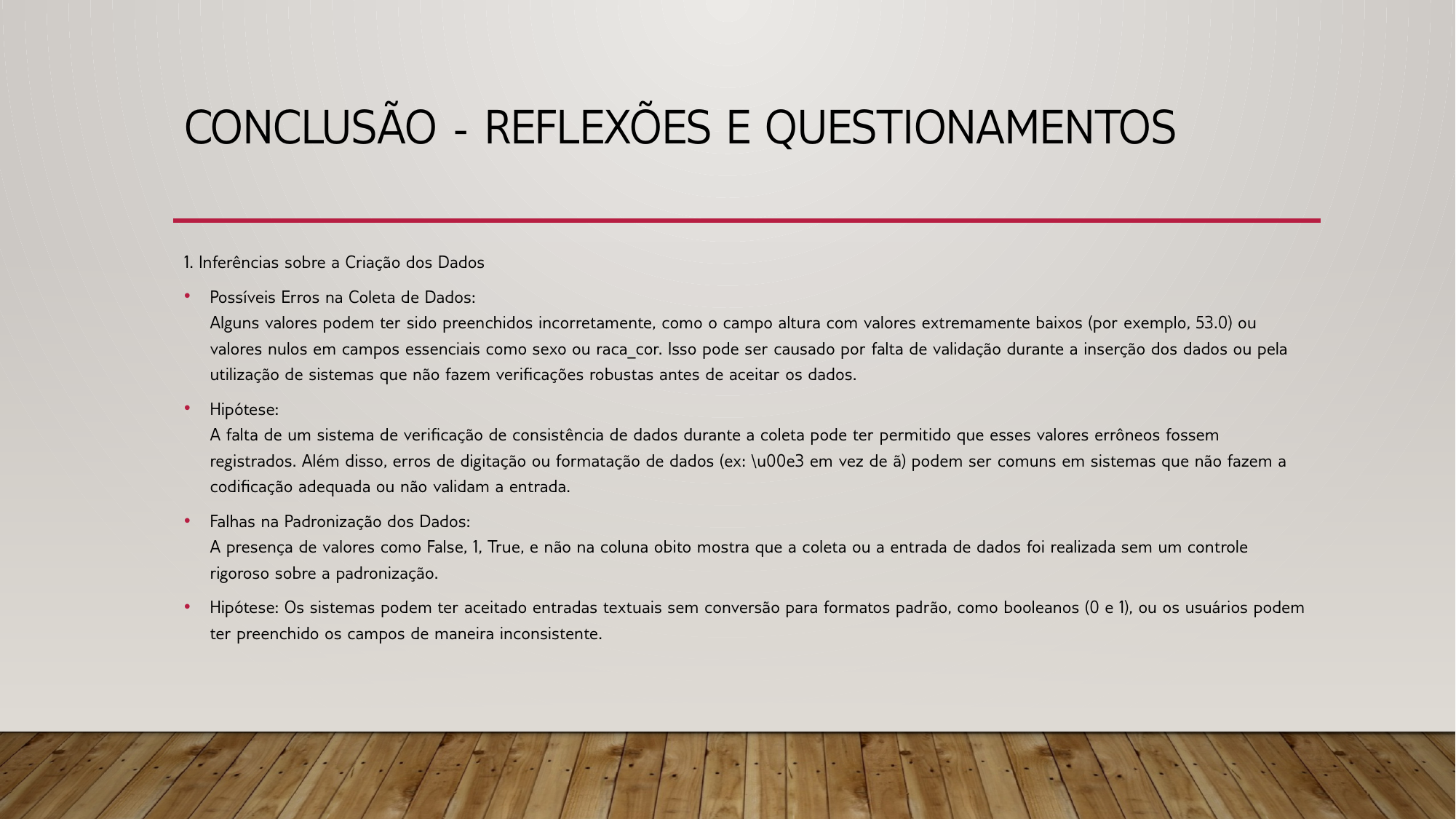

# Conclusão - Reflexões e Questionamentos
1. Inferências sobre a Criação dos Dados
Possíveis Erros na Coleta de Dados:
Alguns valores podem ter sido preenchidos incorretamente, como o campo altura com valores extremamente baixos (por exemplo, 53.0) ou valores nulos em campos essenciais como sexo ou raca_cor. Isso pode ser causado por falta de validação durante a inserção dos dados ou pela utilização de sistemas que não fazem verificações robustas antes de aceitar os dados.
Hipótese:
A falta de um sistema de verificação de consistência de dados durante a coleta pode ter permitido que esses valores errôneos fossem registrados. Além disso, erros de digitação ou formatação de dados (ex: \u00e3 em vez de ã) podem ser comuns em sistemas que não fazem a codificação adequada ou não validam a entrada.
Falhas na Padronização dos Dados:
A presença de valores como False, 1, True, e não na coluna obito mostra que a coleta ou a entrada de dados foi realizada sem um controle rigoroso sobre a padronização.
Hipótese: Os sistemas podem ter aceitado entradas textuais sem conversão para formatos padrão, como booleanos (0 e 1), ou os usuários podem ter preenchido os campos de maneira inconsistente.